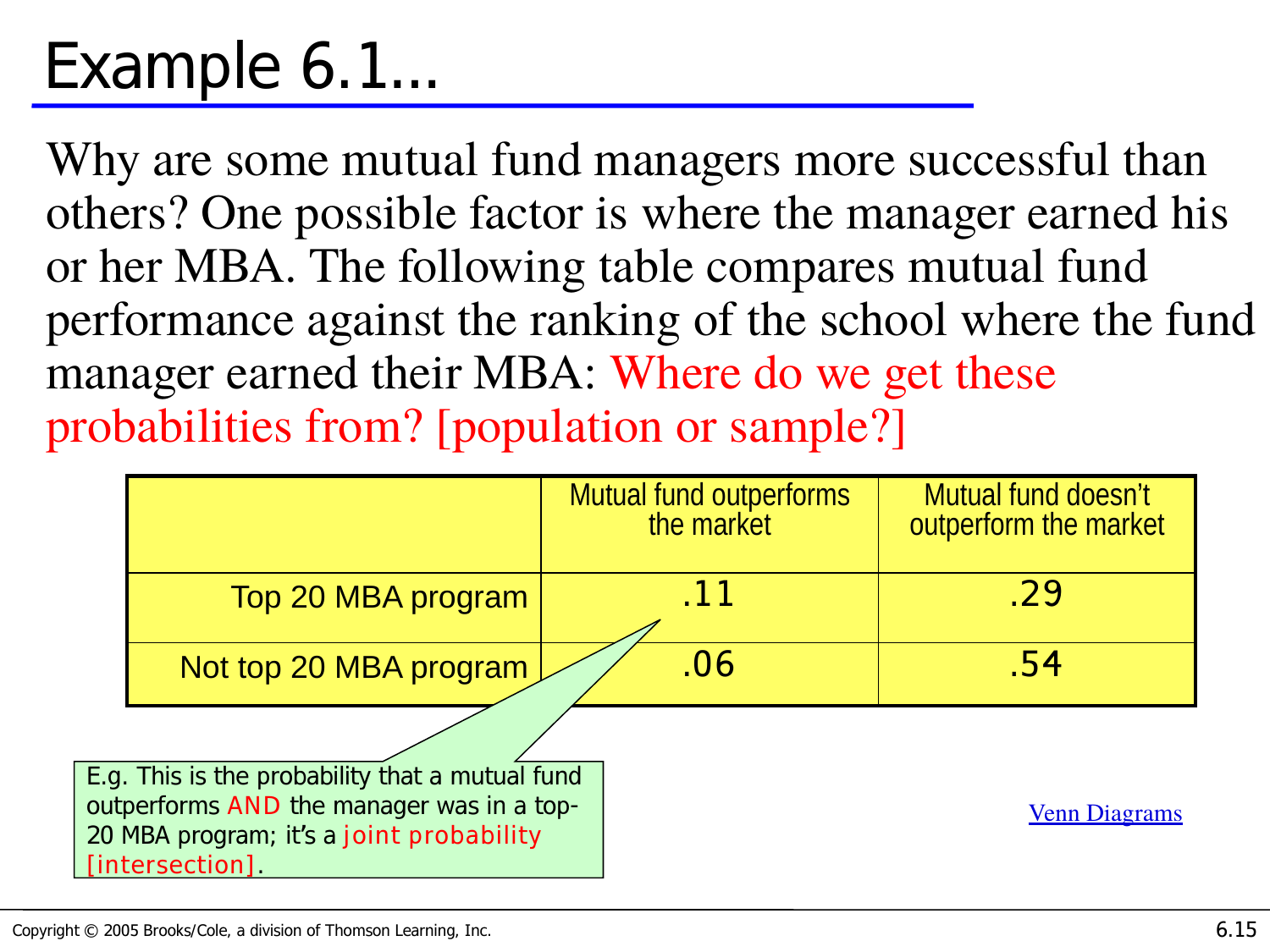

# Example 6.1…
Why are some mutual fund managers more successful than others? One possible factor is where the manager earned his or her MBA. The following table compares mutual fund performance against the ranking of the school where the fund manager earned their MBA: Where do we get these probabilities from? [population or sample?]

                                                                                Venn Diagrams

|  | Mutual fund outperforms the market | Mutual fund doesn’t outperform the market |
| --- | --- | --- |
| Top 20 MBA program | .11 | .29 |
| Not top 20 MBA program | .06 | .54 |
E.g. This is the probability that a mutual fund outperforms AND the manager was in a top-20 MBA program; it’s a joint probability [intersection].
6.15